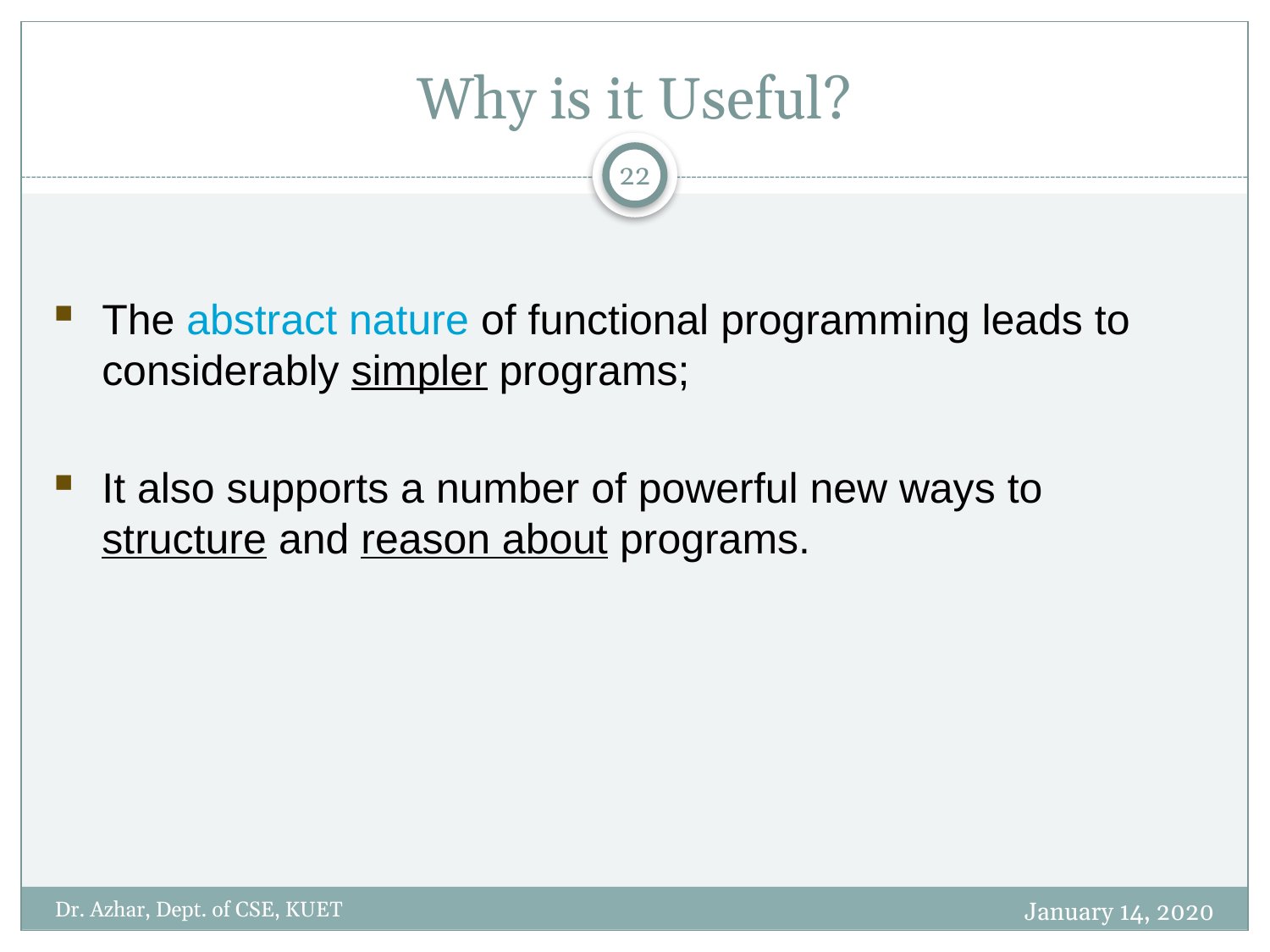

# Why is it Useful?
22
The abstract nature of functional programming leads to considerably simpler programs;

It also supports a number of powerful new ways to structure and reason about programs.
January 14, 2020
Dr. Azhar, Dept. of CSE, KUET